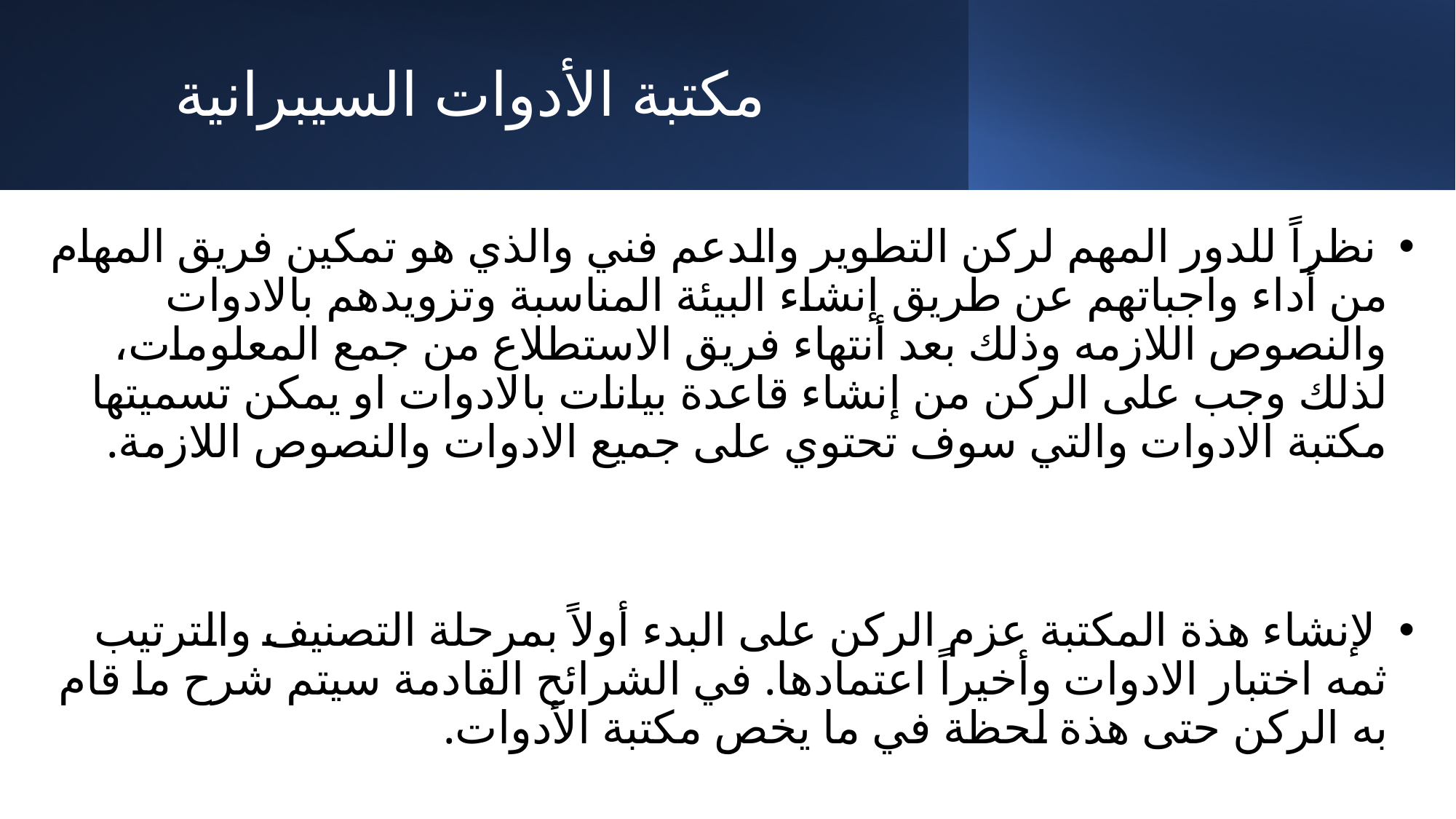

# مكتبة الأدوات السيبرانية
 نظراً للدور المهم لركن التطوير والدعم فني والذي هو تمكين فريق المهام من أداء واجباتهم عن طريق إنشاء البيئة المناسبة وتزويدهم بالادوات والنصوص اللازمه وذلك بعد أنتهاء فريق الاستطلاع من جمع المعلومات، لذلك وجب على الركن من إنشاء قاعدة بيانات بالادوات او يمكن تسميتها مكتبة الادوات والتي سوف تحتوي على جميع الادوات والنصوص اللازمة.

 لإنشاء هذة المكتبة عزم الركن على البدء أولاً بمرحلة التصنيف والترتيب ثمه اختبار الادوات وأخيراً اعتمادها. في الشرائح القادمة سيتم شرح ما قام به الركن حتى هذة لحظة في ما يخص مكتبة الأدوات.